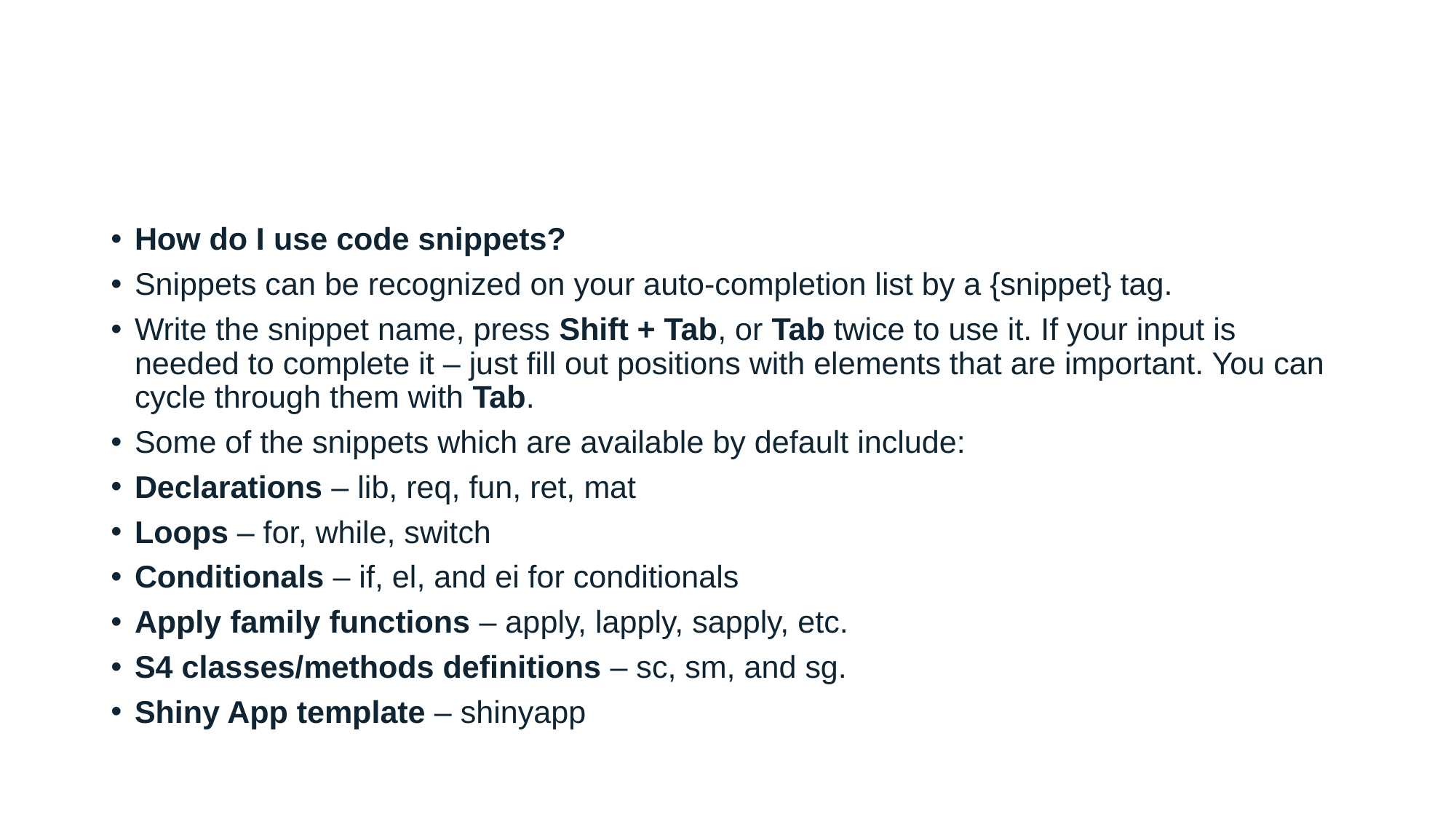

#
How do I use code snippets?
Snippets can be recognized on your auto-completion list by a {snippet} tag.
Write the snippet name, press Shift + Tab, or Tab twice to use it. If your input is needed to complete it – just fill out positions with elements that are important. You can cycle through them with Tab.
Some of the snippets which are available by default include:
Declarations – lib, req, fun, ret, mat
Loops – for, while, switch
Conditionals – if, el, and ei for conditionals
Apply family functions – apply, lapply, sapply, etc.
S4 classes/methods definitions – sc, sm, and sg.
Shiny App template – shinyapp